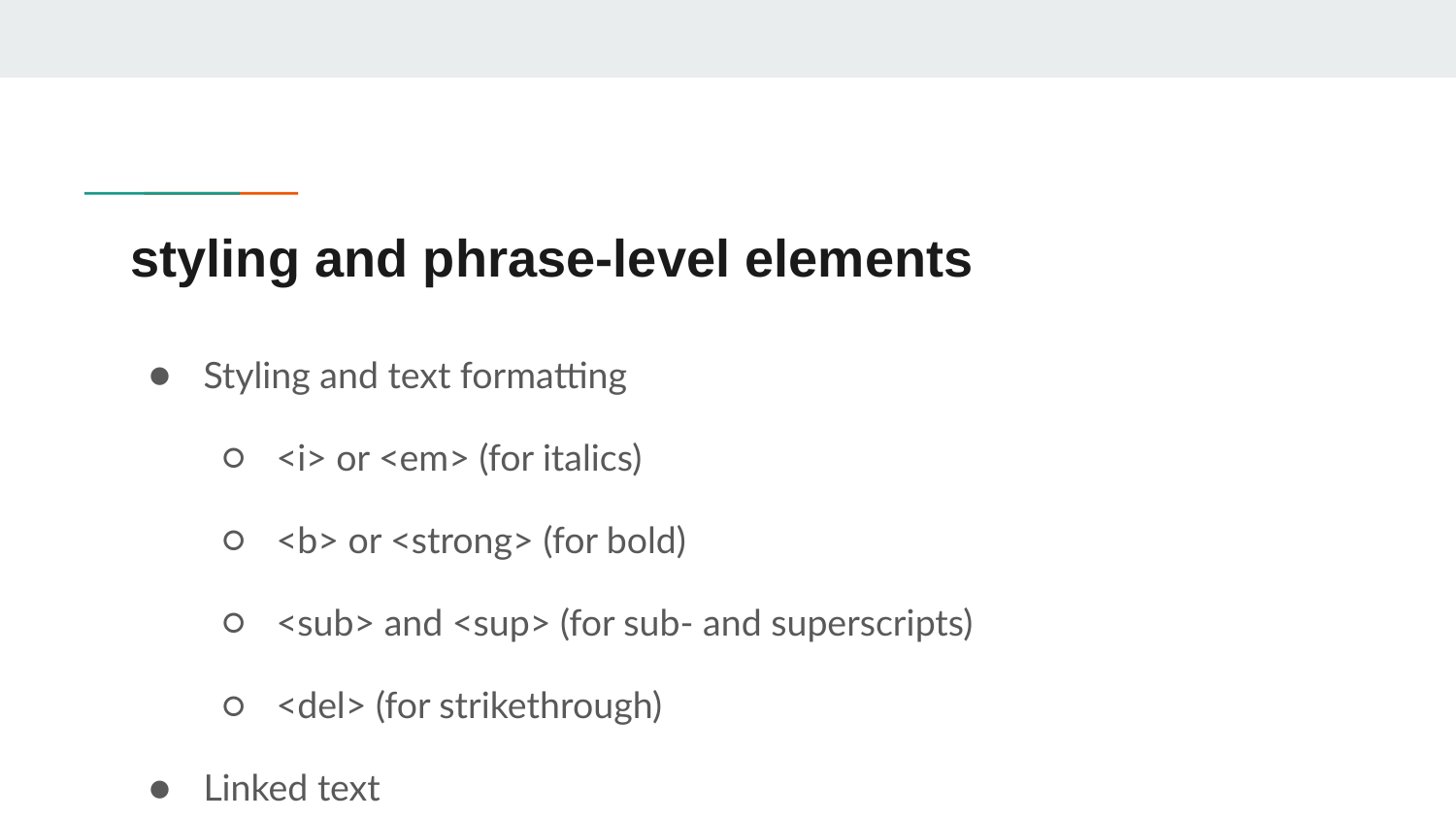

# styling and phrase-level elements
Styling and text formatting
<i> or <em> (for italics)
<b> or <strong> (for bold)
<sub> and <sup> (for sub- and superscripts)
<del> (for strikethrough)
Linked text
<a href="https://scstanley7.github.io">Text that will display as a link</a>